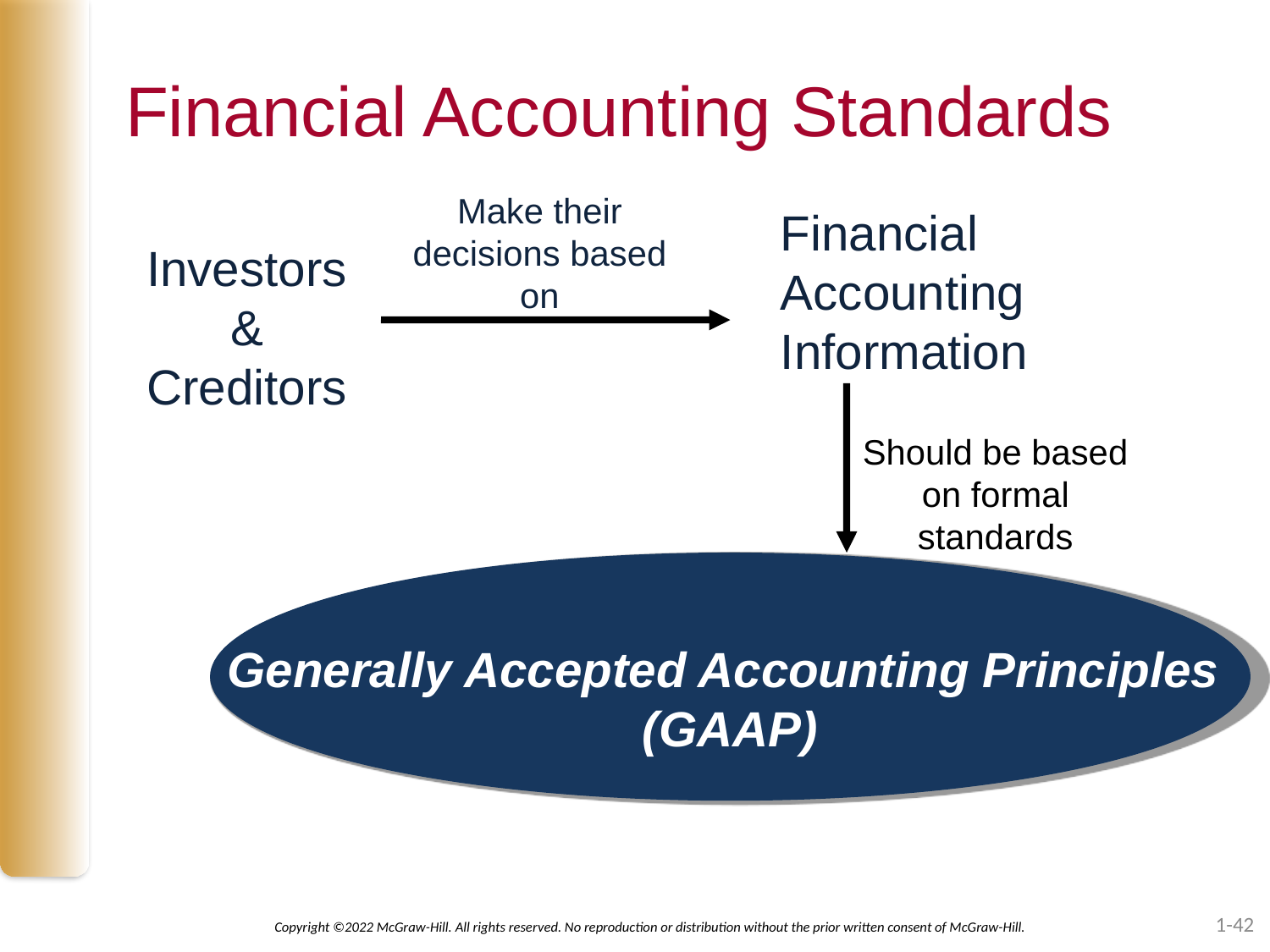

# Financial Accounting Standards
Make their decisions based on
Financial Accounting Information
Investors & Creditors

Should be based on formal standards

Generally Accepted Accounting Principles
(GAAP)
1-42
Copyright ©2022 McGraw-Hill. All rights reserved. No reproduction or distribution without the prior written consent of McGraw-Hill.